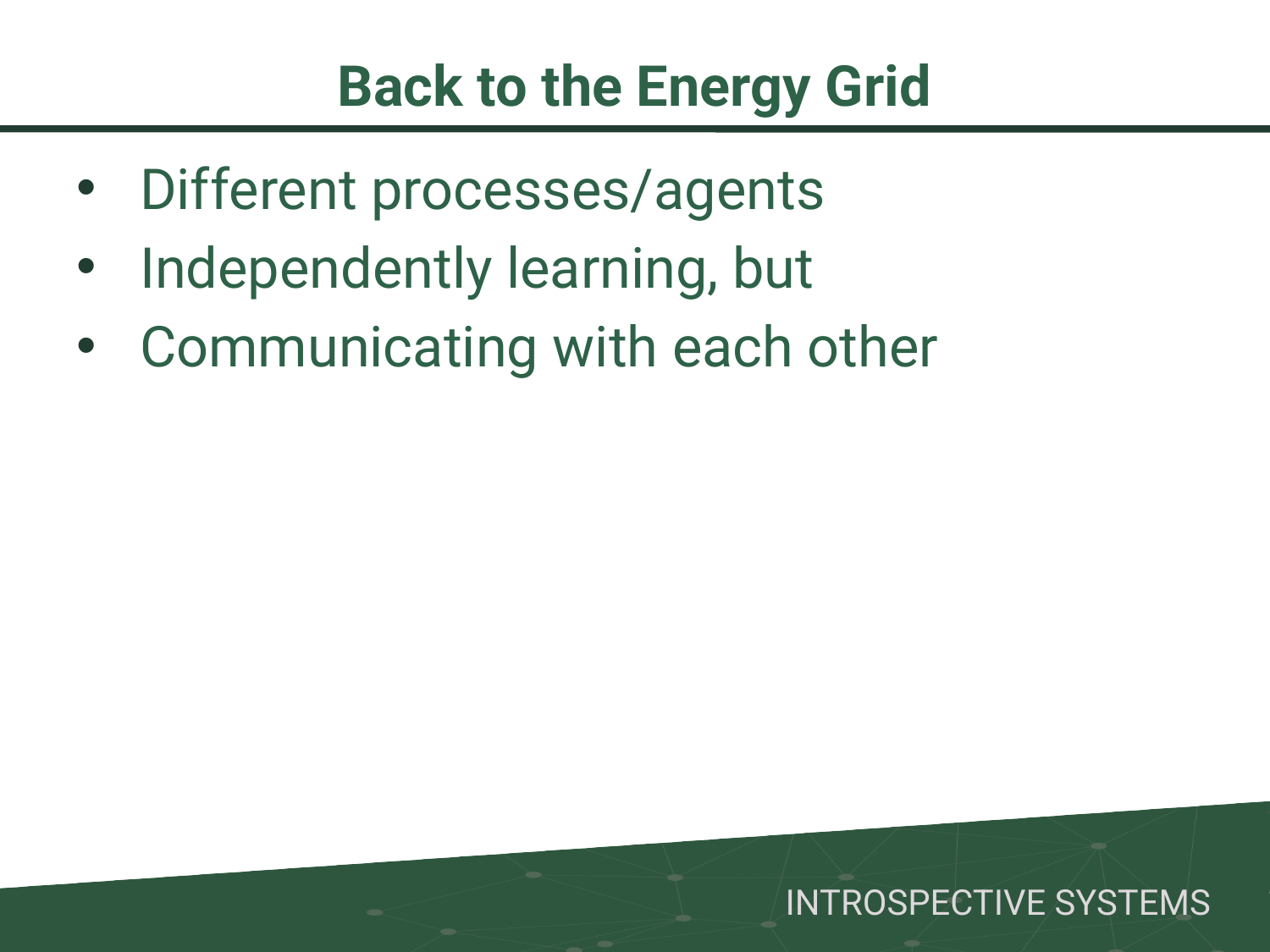

# Back to the Energy Grid
Different processes/agents
Independently learning, but
Communicating with each other